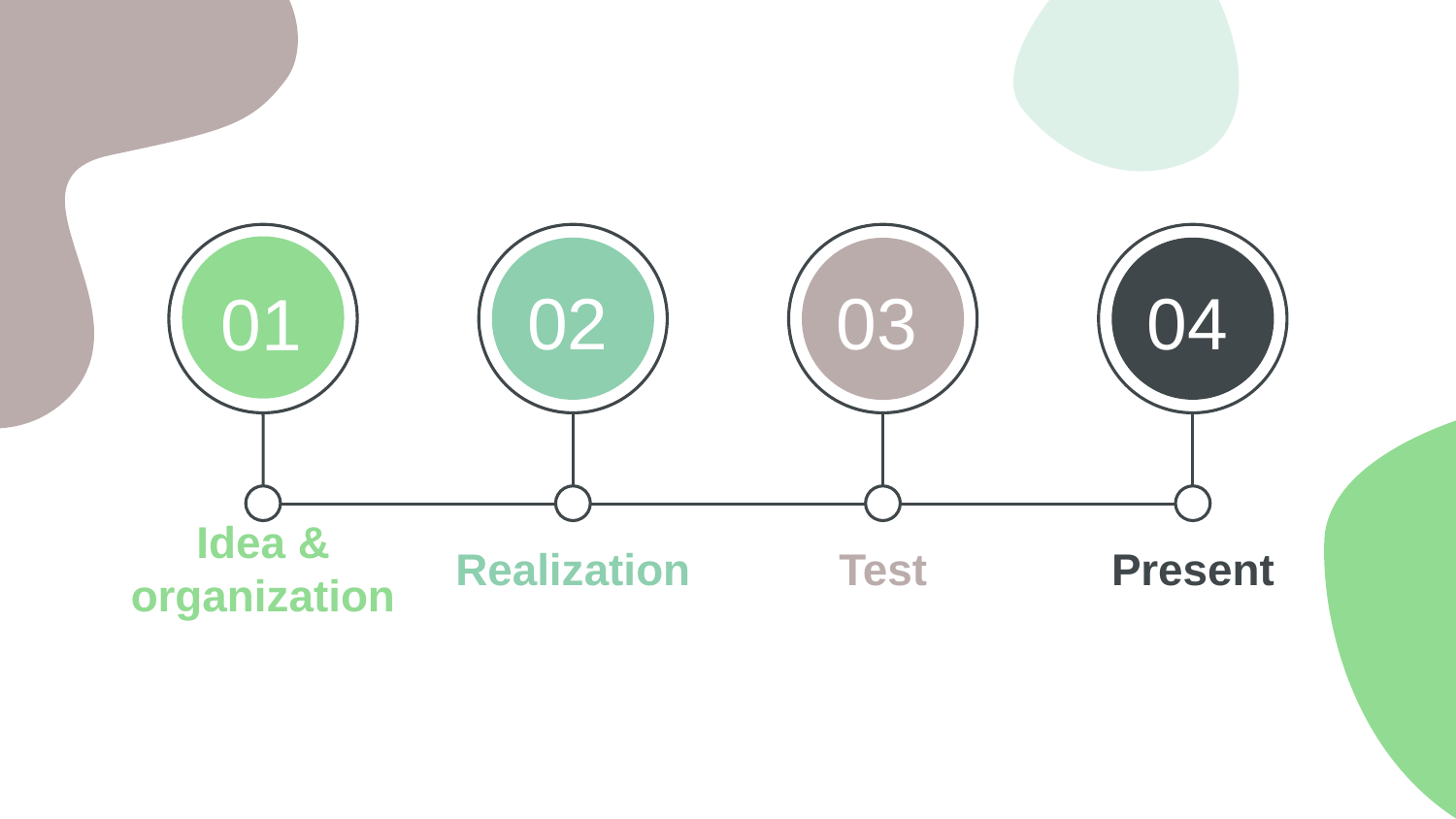

04
02
03
01

Idea & organization
Realization
Test
Present